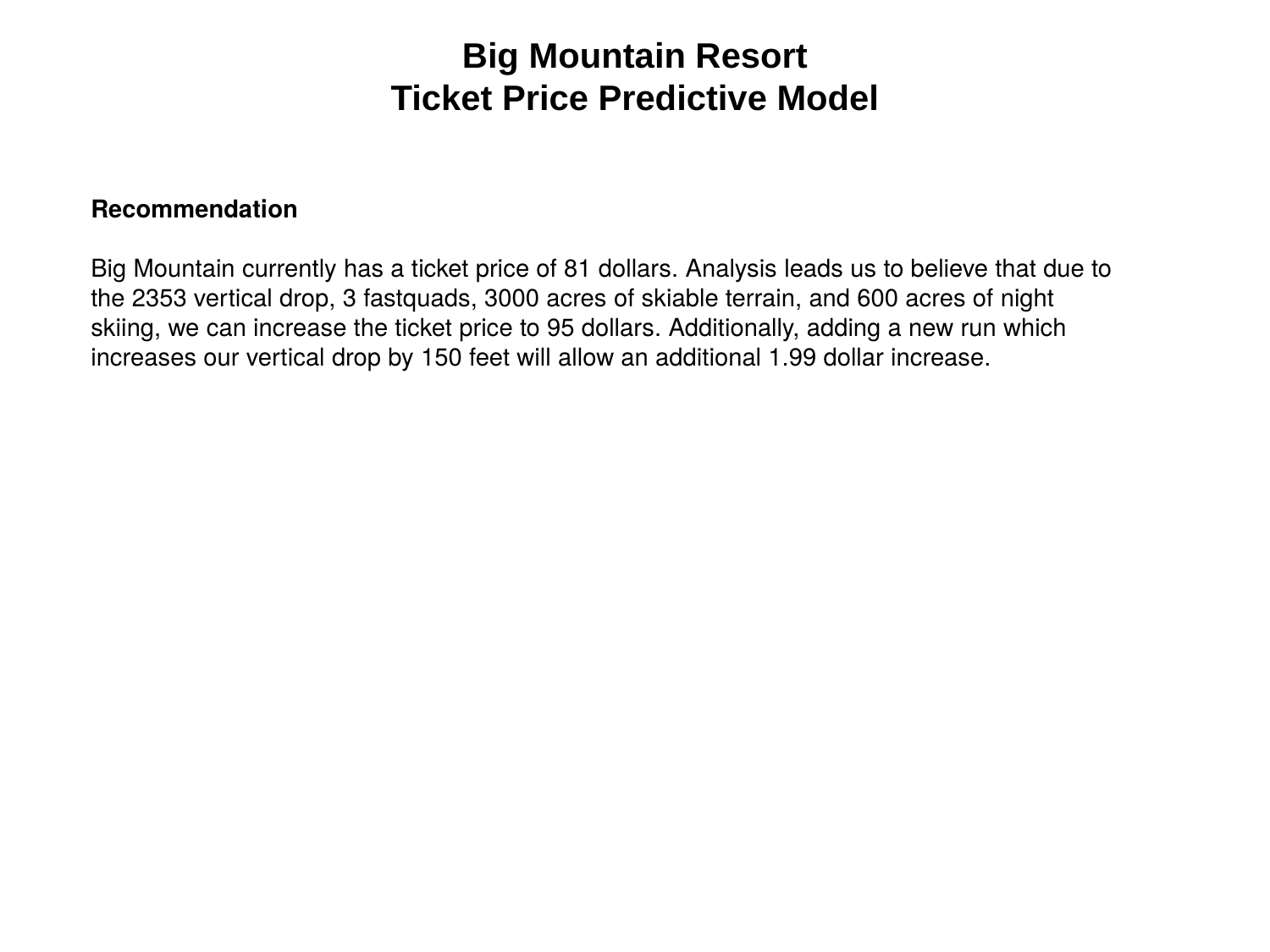

# Big Mountain Resort Ticket Price Predictive Model
Recommendation

Big Mountain currently has a ticket price of 81 dollars. Analysis leads us to believe that due to the 2353 vertical drop, 3 fastquads, 3000 acres of skiable terrain, and 600 acres of night skiing, we can increase the ticket price to 95 dollars. Additionally, adding a new run which increases our vertical drop by 150 feet will allow an additional 1.99 dollar increase.